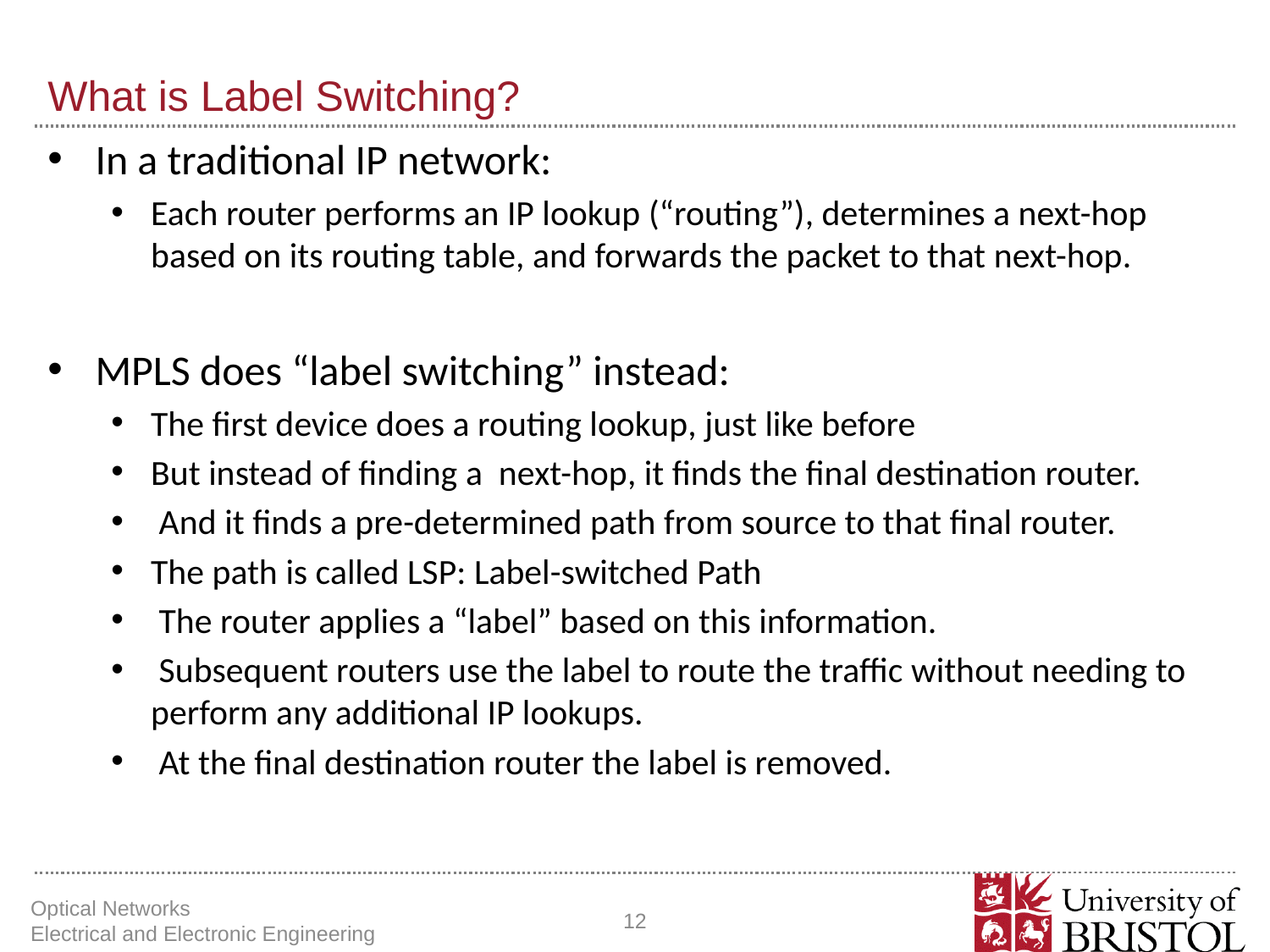

# What is Label Switching?
In a traditional IP network:
Each router performs an IP lookup (“routing”), determines a next-hop based on its routing table, and forwards the packet to that next-hop.

MPLS does “label switching” instead:
The first device does a routing lookup, just like before
But instead of finding a  next-hop, it finds the final destination router.
 And it finds a pre-determined path from source to that final router.
The path is called LSP: Label-switched Path
 The router applies a “label” based on this information.
 Subsequent routers use the label to route the traffic without needing to perform any additional IP lookups.
 At the final destination router the label is removed.

Optical Networks                                                 Electrical and Electronic Engineering
12